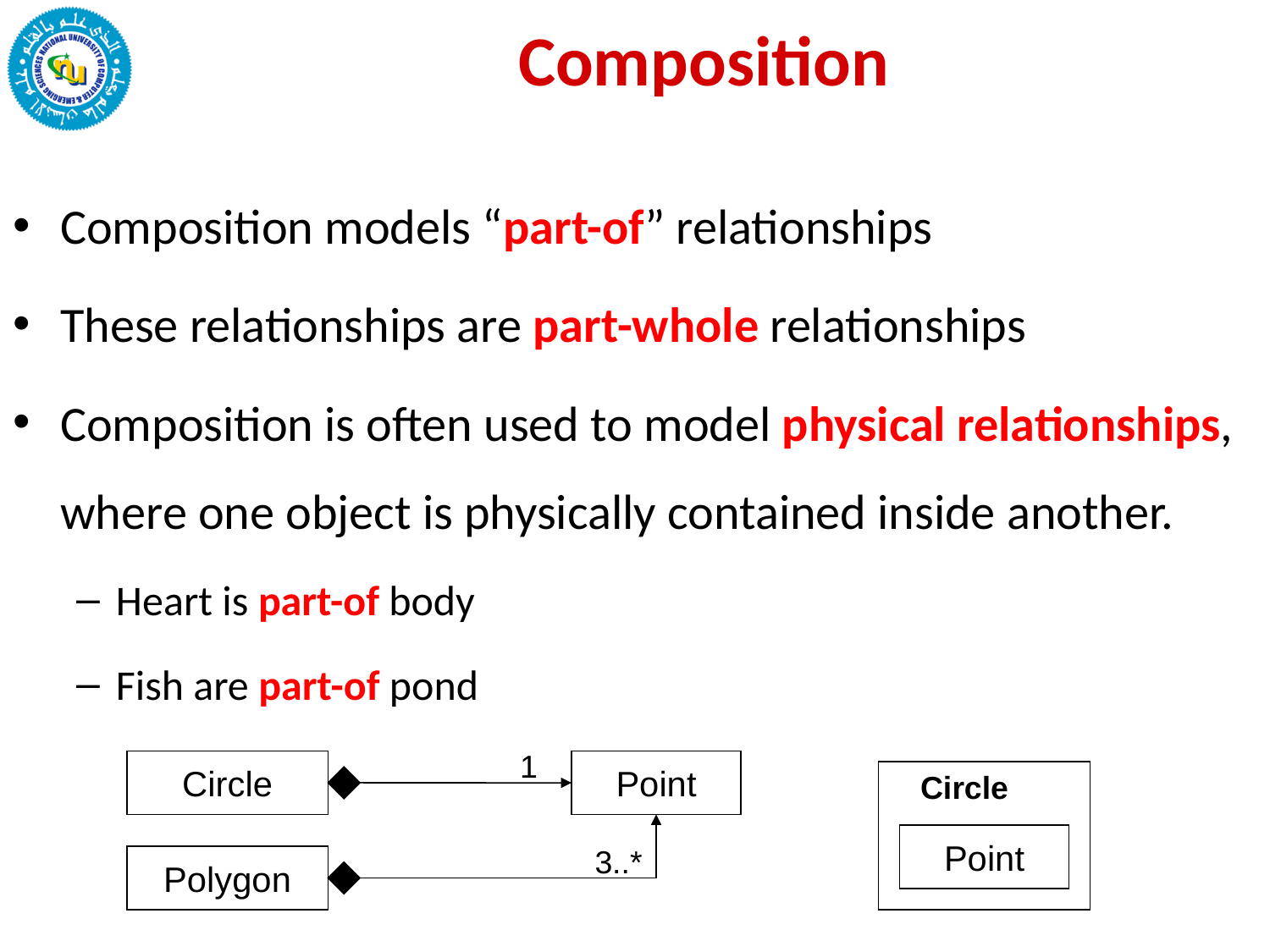

# Composition
Composition models “part-of” relationships
These relationships are part-whole relationships
Composition is often used to model physical relationships, where one object is physically contained inside another.
Heart is part-of body
Fish are part-of pond
1
Circle
Point

3..*
Polygon

Circle
Point